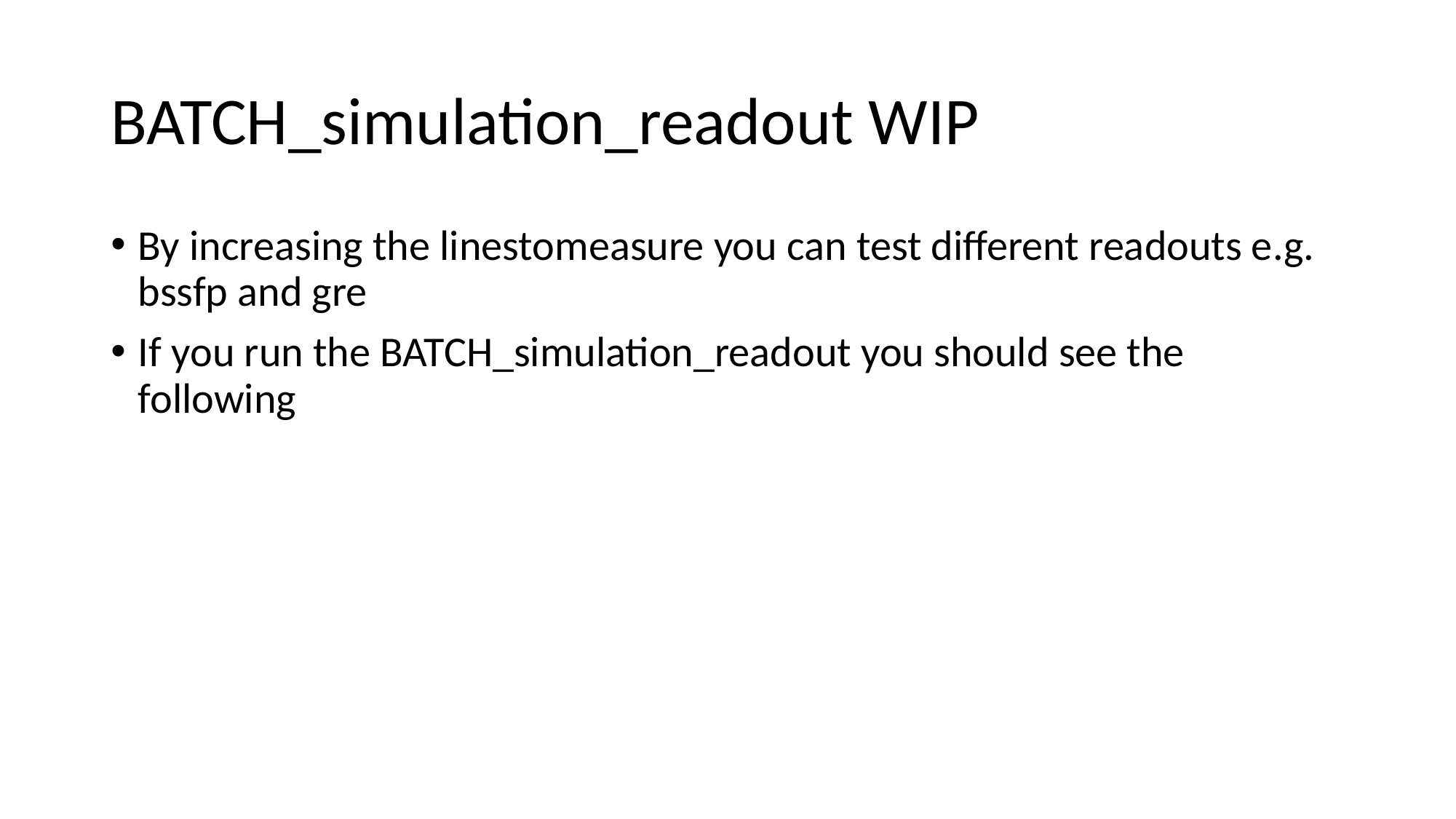

# BATCH_simulation_readout WIP
By increasing the linestomeasure you can test different readouts e.g. bssfp and gre
If you run the BATCH_simulation_readout you should see the following